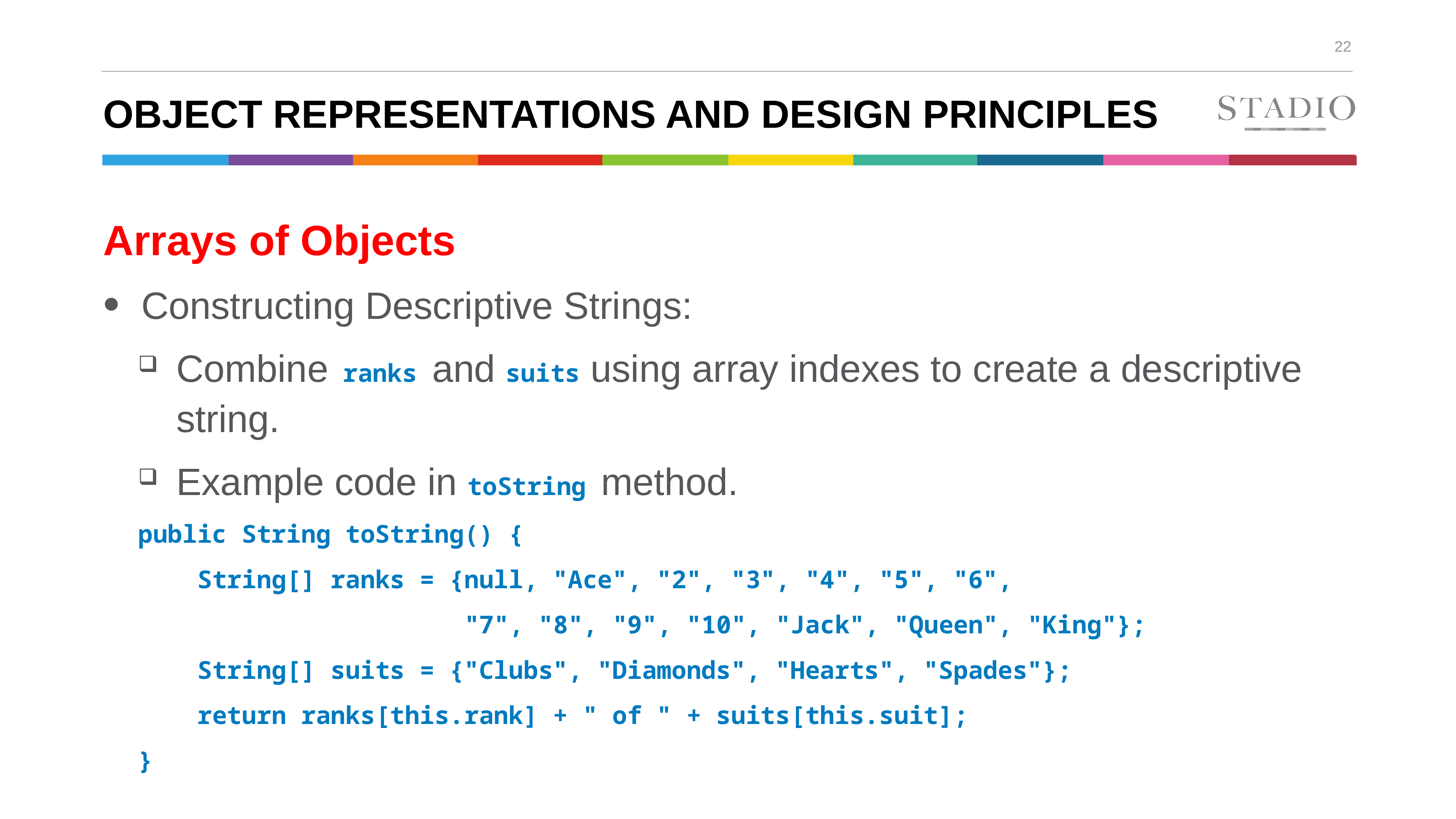

# Object Representations and Design Principles

Arrays of Objects
Constructing Descriptive Strings:
Combine ranks and suits using array indexes to create a descriptive string.
Example code in toString method.
public String toString() {
    String[] ranks = {null, "Ace", "2", "3", "4", "5", "6",
                      "7", "8", "9", "10", "Jack", "Queen", "King"};
    String[] suits = {"Clubs", "Diamonds", "Hearts", "Spades"};
    return ranks[this.rank] + " of " + suits[this.suit];
}